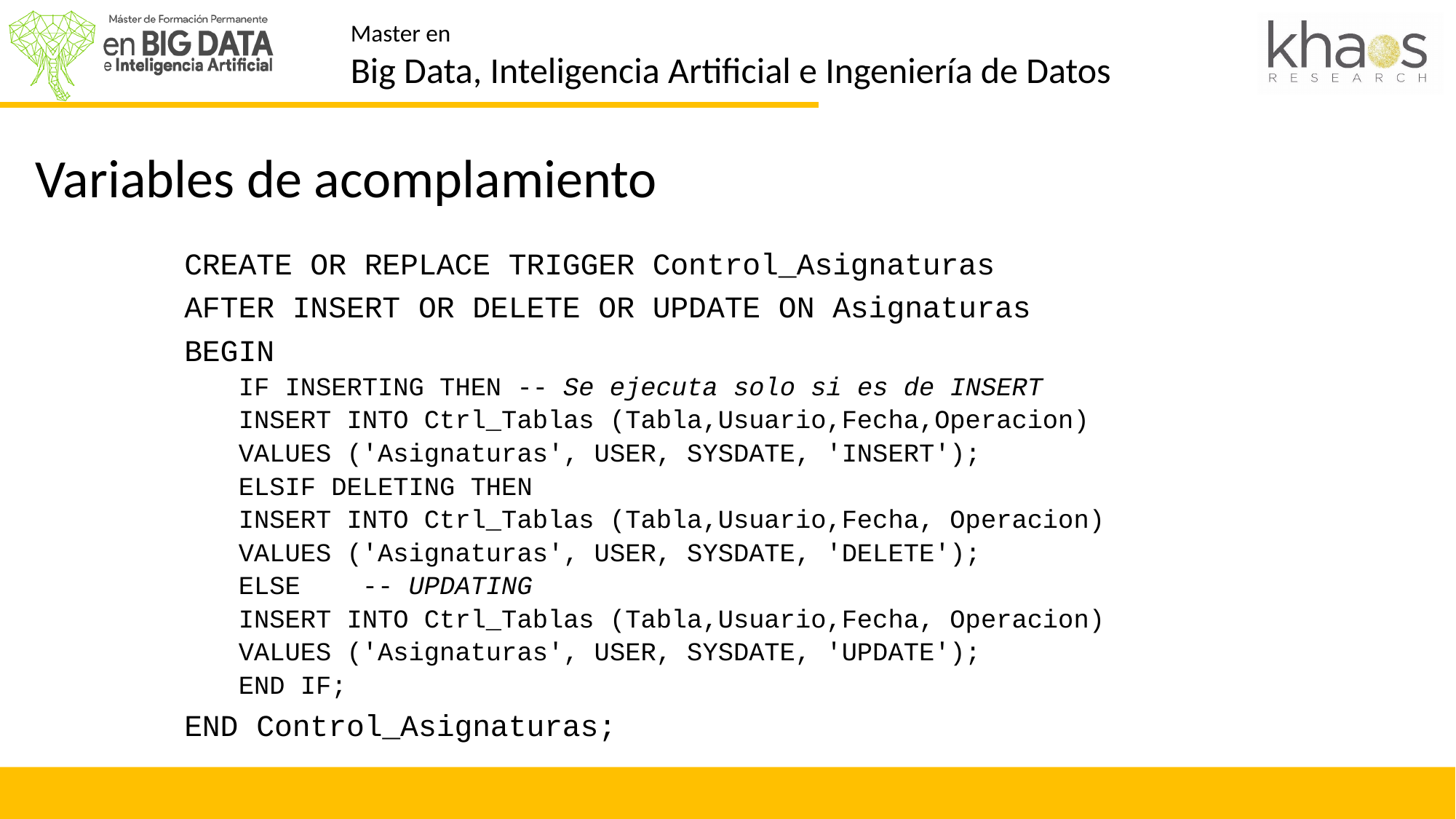

# Ejemplos
Variables de acomplamiento
CREATE OR REPLACE TRIGGER Control_Asignaturas
AFTER INSERT OR DELETE OR UPDATE ON Asignaturas
BEGIN
IF INSERTING THEN -- Se ejecuta solo si es de INSERT
	INSERT INTO Ctrl_Tablas (Tabla,Usuario,Fecha,Operacion)
	VALUES ('Asignaturas', USER, SYSDATE, 'INSERT');
ELSIF DELETING THEN
	INSERT INTO Ctrl_Tablas (Tabla,Usuario,Fecha, Operacion)
	VALUES ('Asignaturas', USER, SYSDATE, 'DELETE');
ELSE    -- UPDATING
	INSERT INTO Ctrl_Tablas (Tabla,Usuario,Fecha, Operacion)
	VALUES ('Asignaturas', USER, SYSDATE, 'UPDATE');
END IF;
END Control_Asignaturas;